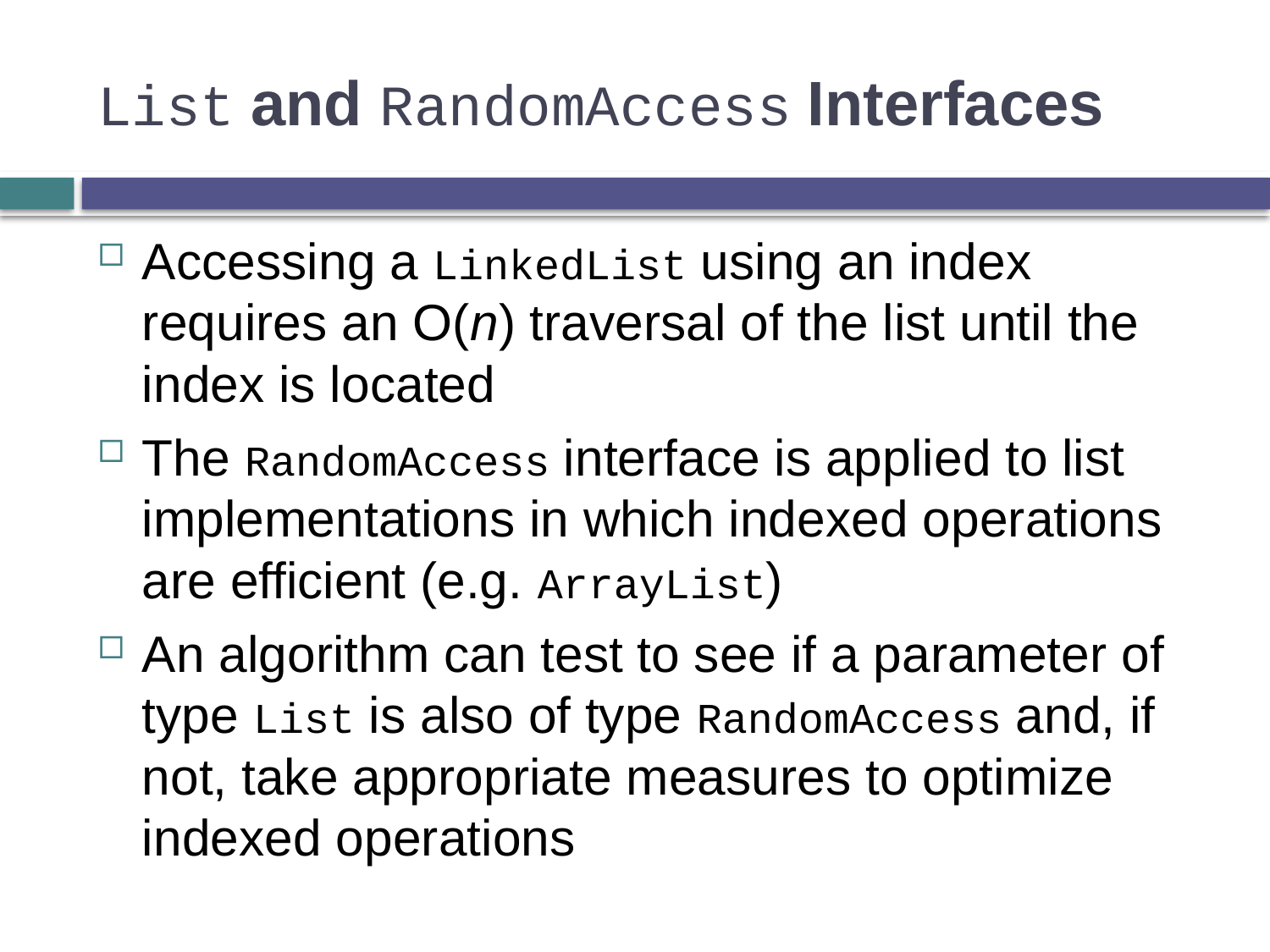

# List and RandomAccess Interfaces
Accessing a LinkedList using an index requires an O(n) traversal of the list until the index is located
The RandomAccess interface is applied to list implementations in which indexed operations are efficient (e.g. ArrayList)
An algorithm can test to see if a parameter of type List is also of type RandomAccess and, if not, take appropriate measures to optimize indexed operations